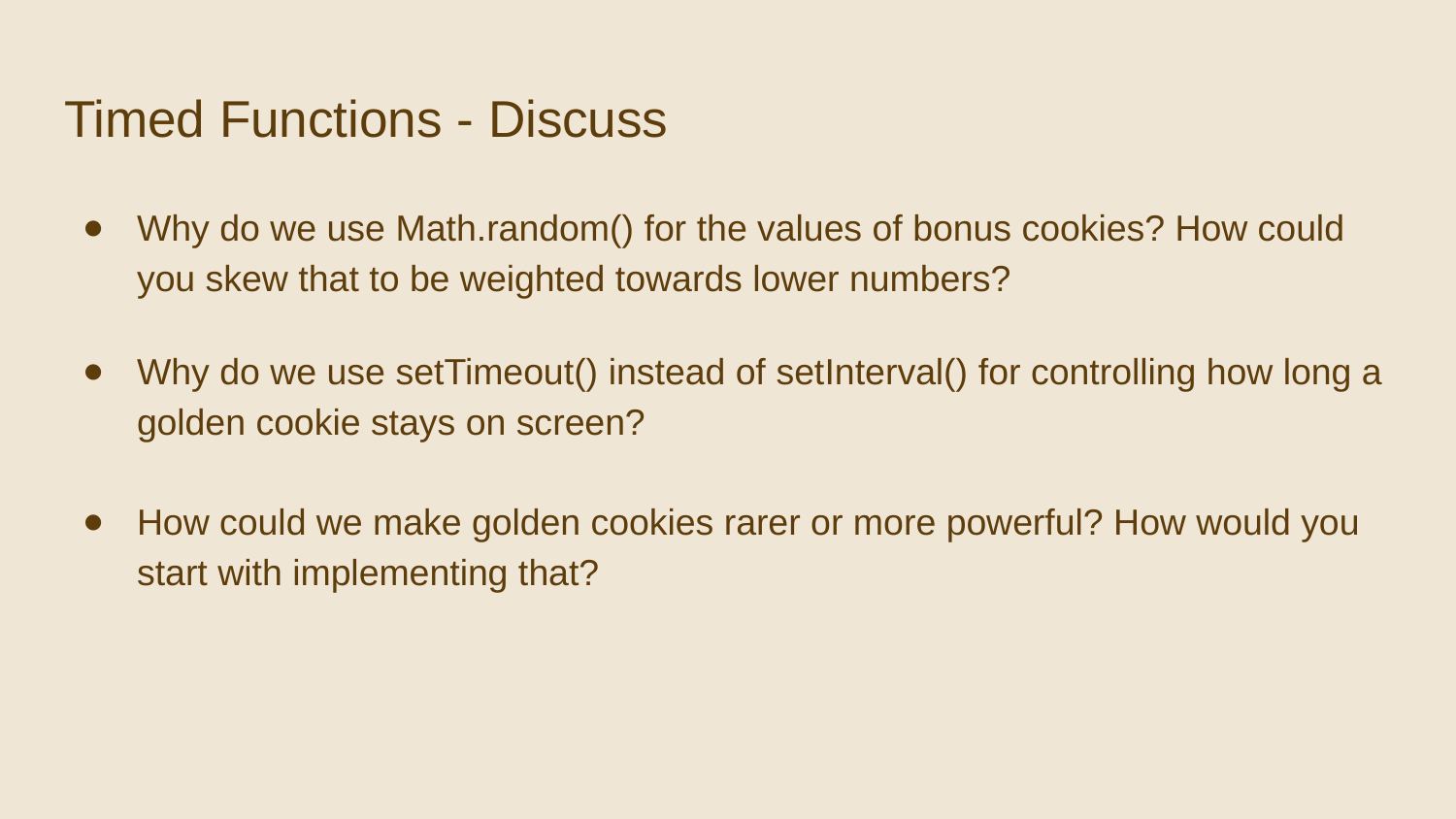

# Timed Functions - Discuss
Why do we use Math.random() for the values of bonus cookies? How could you skew that to be weighted towards lower numbers?
Why do we use setTimeout() instead of setInterval() for controlling how long a golden cookie stays on screen?
How could we make golden cookies rarer or more powerful? How would you start with implementing that?